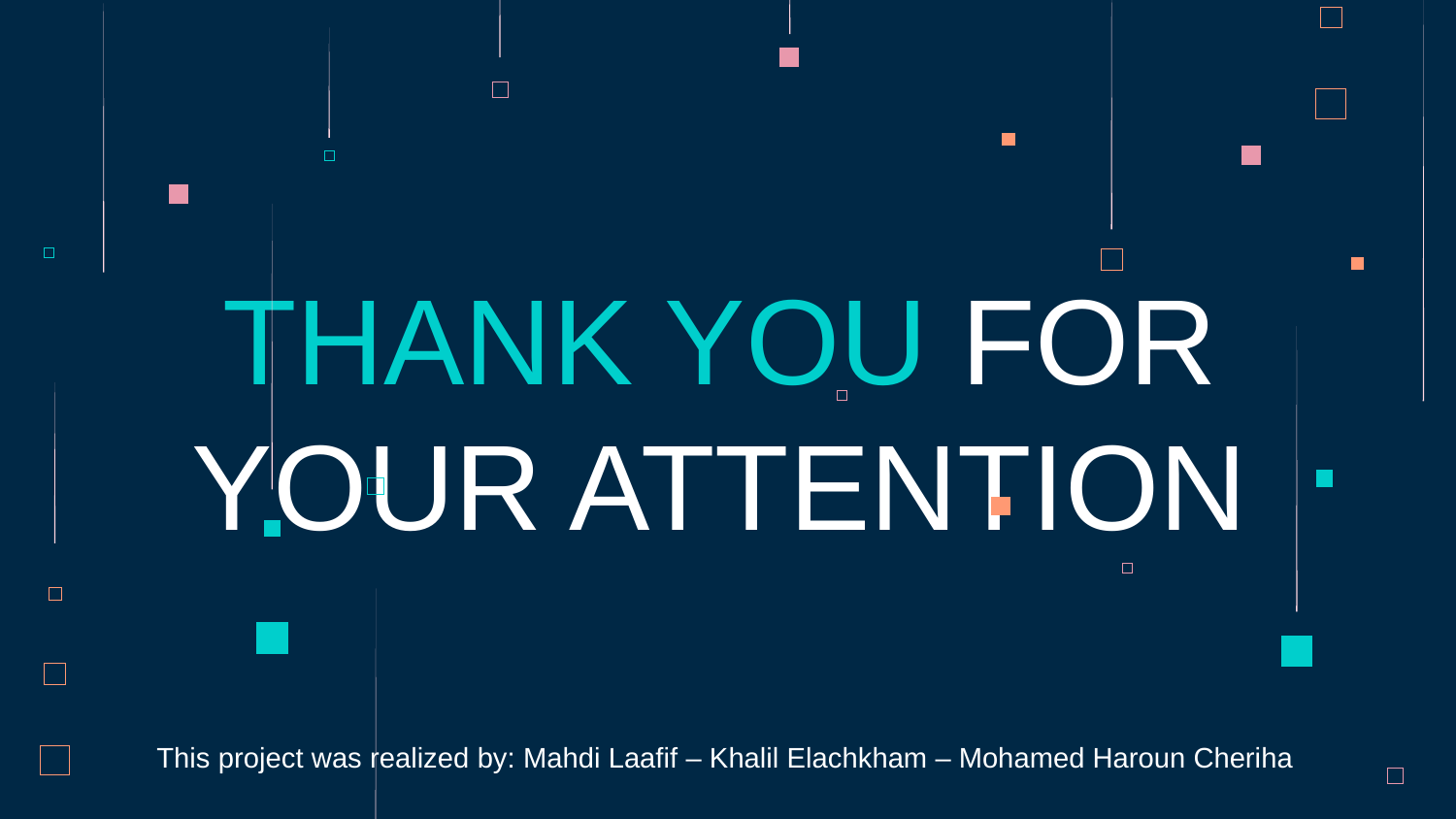

# THANK YOU FOR YOUR ATTENTION

This project was realized by: Mahdi Laafif – Khalil Elachkham – Mohamed Haroun Cheriha